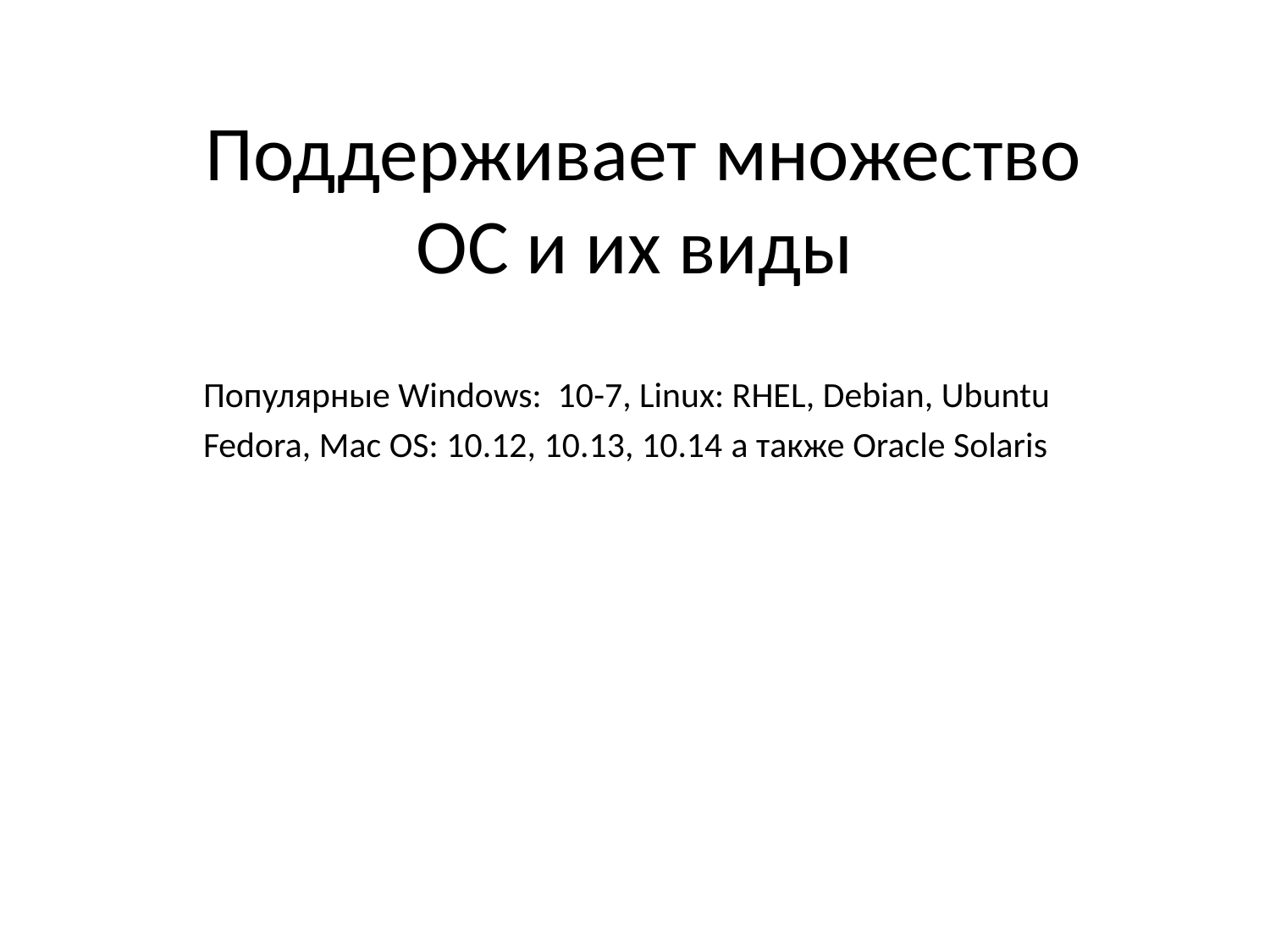

# Поддерживает множество ОС и их виды
Популярные Windows:  10-7, Linux: RHEL, Debian, Ubuntu
Fedora, Mac OS: 10.12, 10.13, 10.14 а также Oracle Solaris